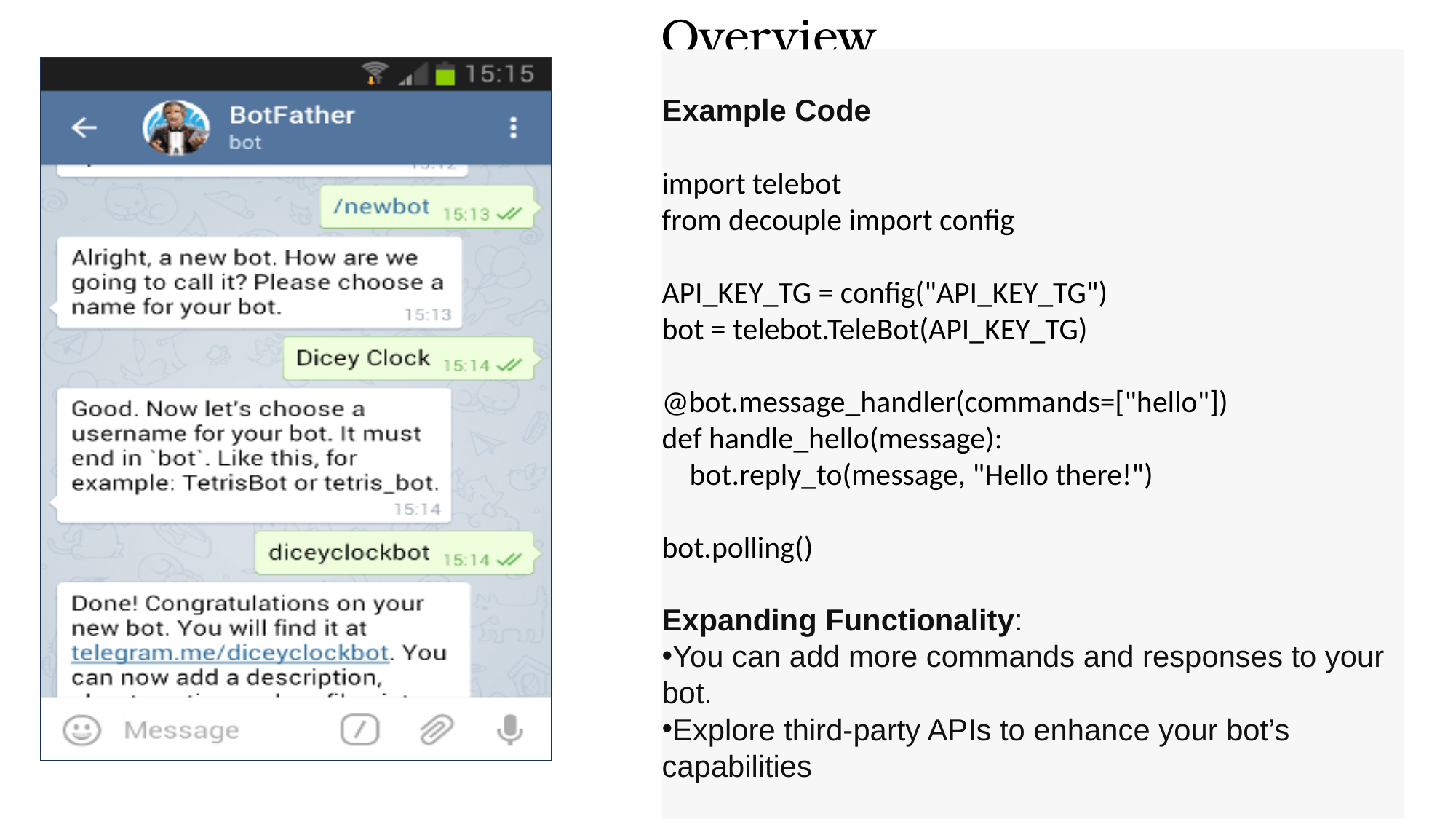

Overview

Example Code

import telebot
from decouple import config

API_KEY_TG = config("API_KEY_TG")
bot = telebot.TeleBot(API_KEY_TG)

@bot.message_handler(commands=["hello"])
def handle_hello(message):
    bot.reply_to(message, "Hello there!")

bot.polling()

Expanding Functionality:
You can add more commands and responses to your bot.
Explore third-party APIs to enhance your bot’s capabilities